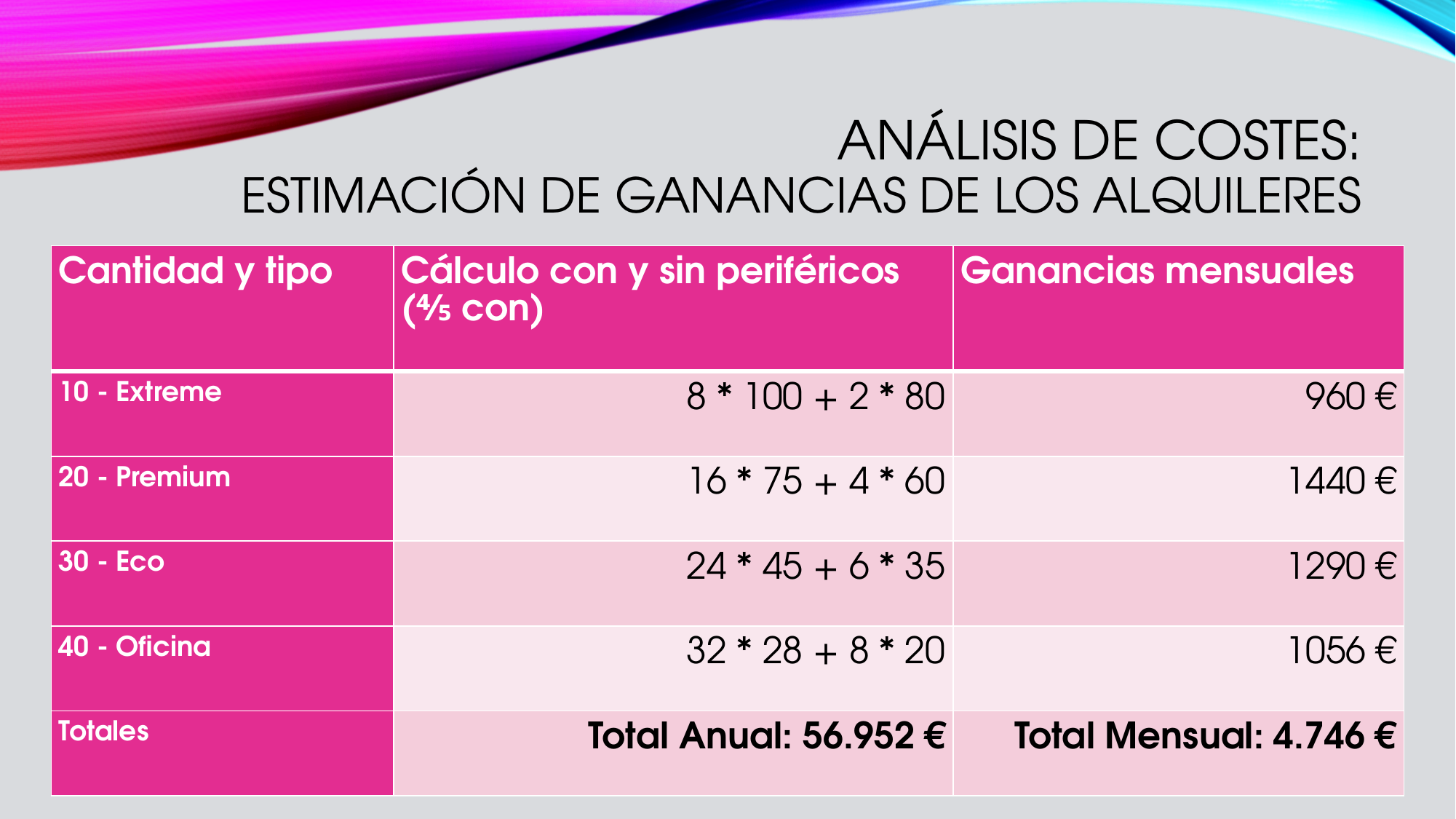

# Análisis de costes: Estimación de ganancias de los alquileres
| Cantidad y tipo | Cálculo con y sin periféricos (⅘ con) | Ganancias mensuales |
| --- | --- | --- |
| 10 - Extreme | 8 \* 100 + 2 \* 80 | 960 € |
| 20 - Premium | 16 \* 75 + 4 \* 60 | 1440 € |
| 30 - Eco | 24 \* 45 + 6 \* 35 | 1290 € |
| 40 - Oficina | 32 \* 28 + 8 \* 20 | 1056 € |
| Totales | Total Anual: 56.952 € | Total Mensual: 4.746 € |